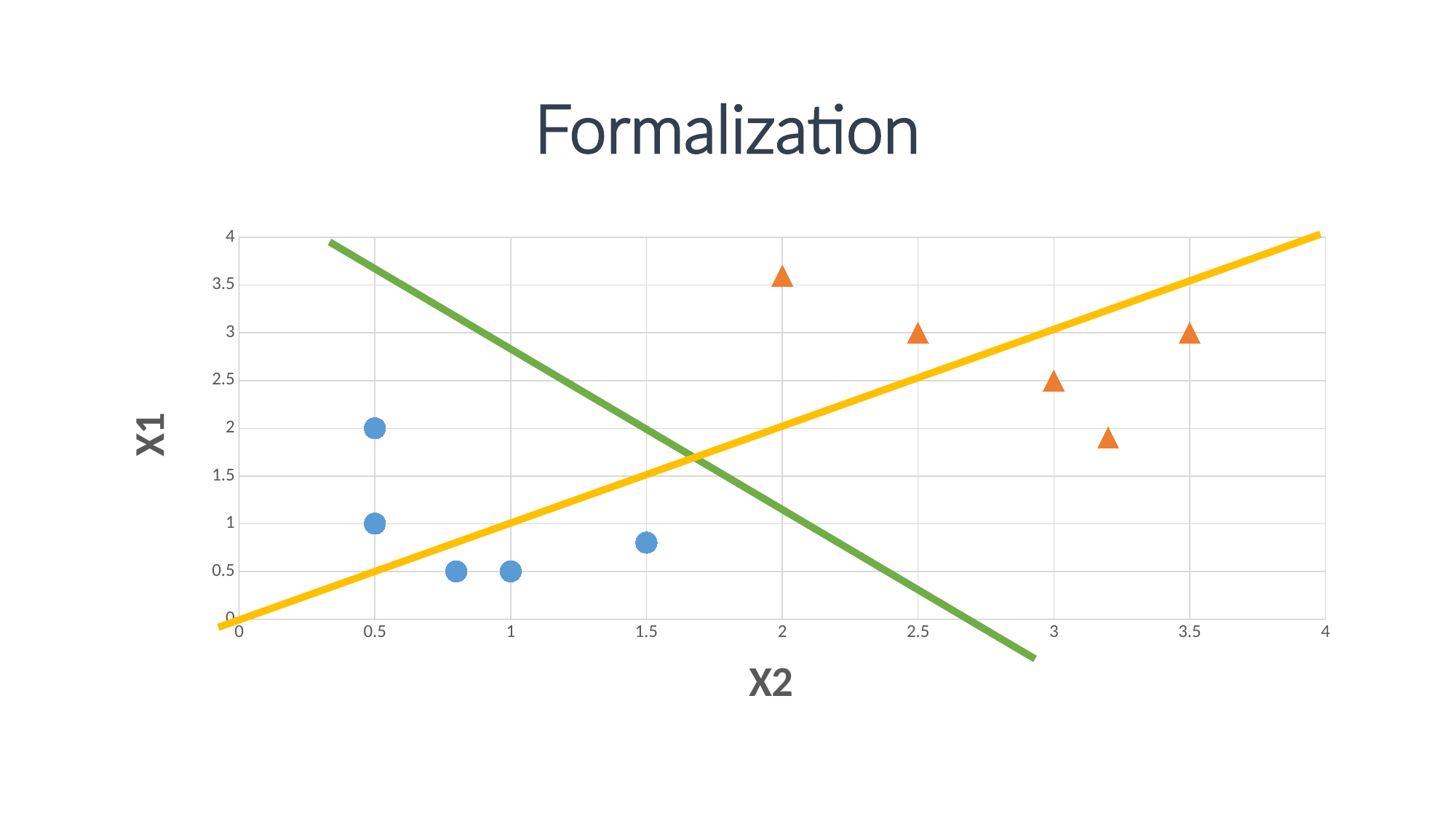

# Formalization

### Chart

| Category | Behavior 2 | Behaviour 1 Behavior 2 |
|---|---|---|